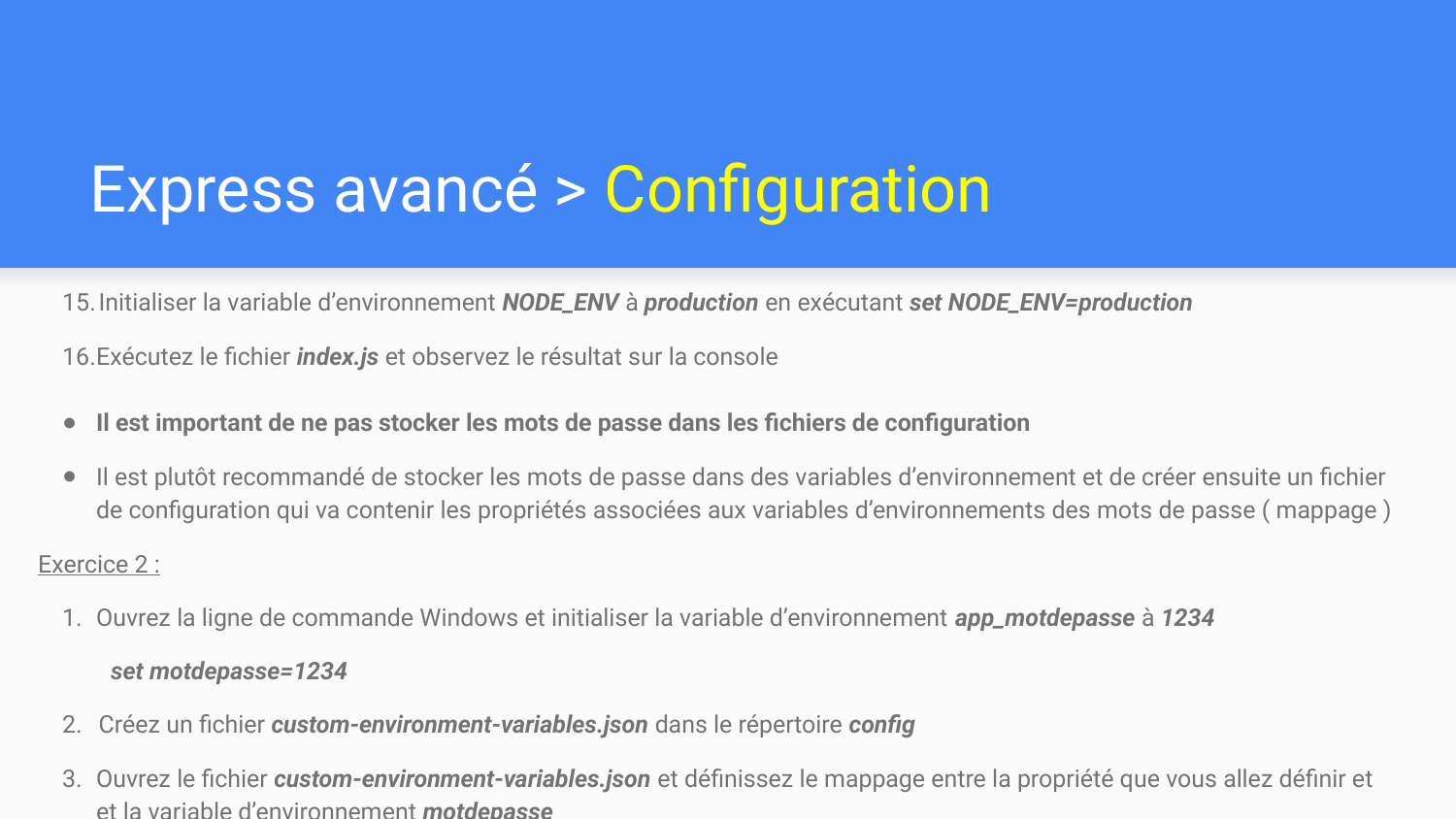

# Express avancé > Configuration
Initialiser la variable d’environnement NODE_ENV à production en exécutant set NODE_ENV=production
Exécutez le fichier index.js et observez le résultat sur la console

Il est important de ne pas stocker les mots de passe dans les fichiers de configuration
Il est plutôt recommandé de stocker les mots de passe dans des variables d’environnement et de créer ensuite un fichier de configuration qui va contenir les propriétés associées aux variables d’environnements des mots de passe ( mappage )
Exercice 2 :
Ouvrez la ligne de commande Windows et initialiser la variable d’environnement app_motdepasse à 1234
set motdepasse=1234
Créez un fichier custom-environment-variables.json dans le répertoire config
Ouvrez le fichier custom-environment-variables.json et définissez le mappage entre la propriété que vous allez définir et  et la variable d’environnement motdepasse